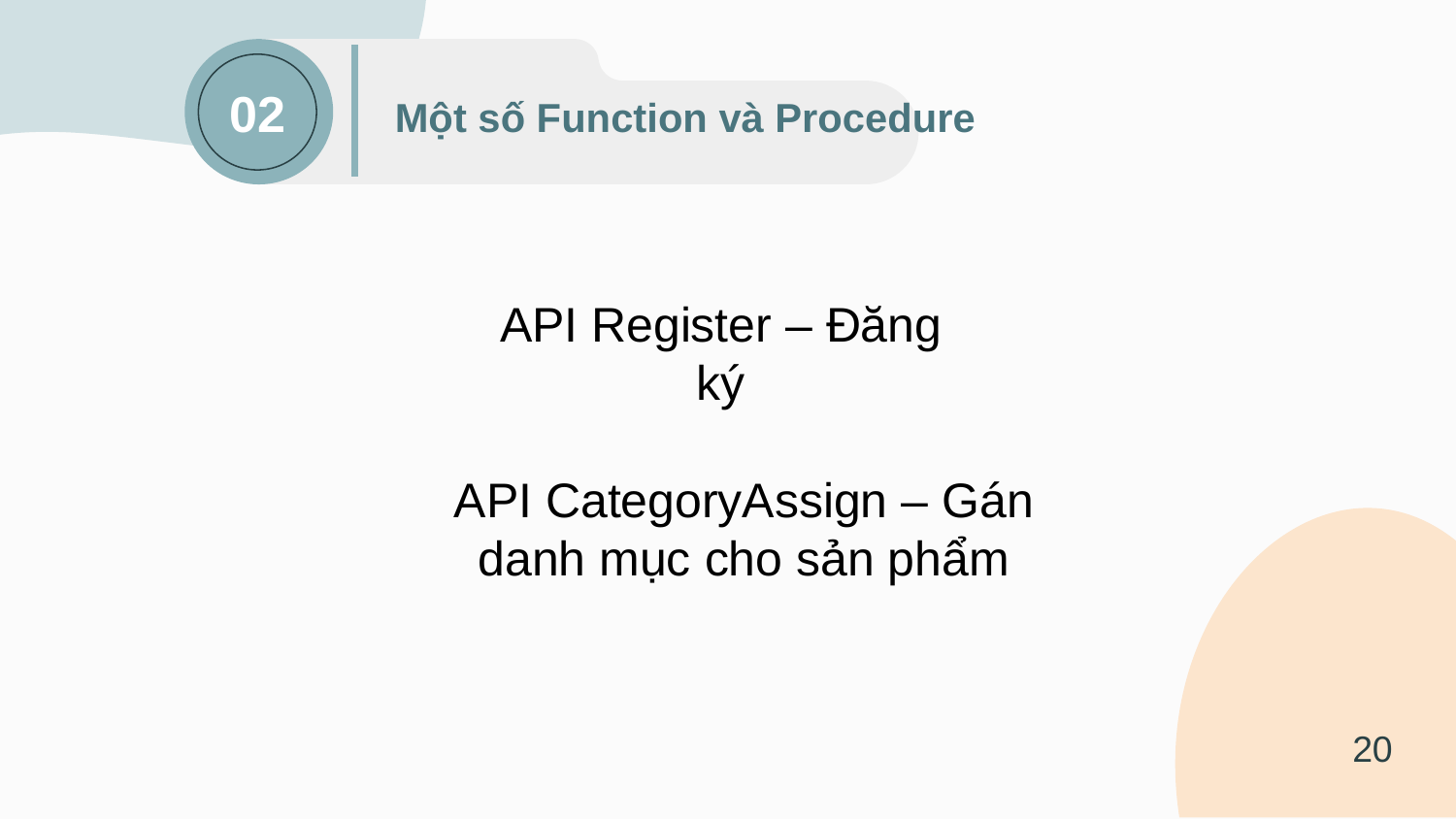

02
Một số Function và Procedure
API Register – Đăng ký
API CategoryAssign – Gán danh mục cho sản phẩm
20